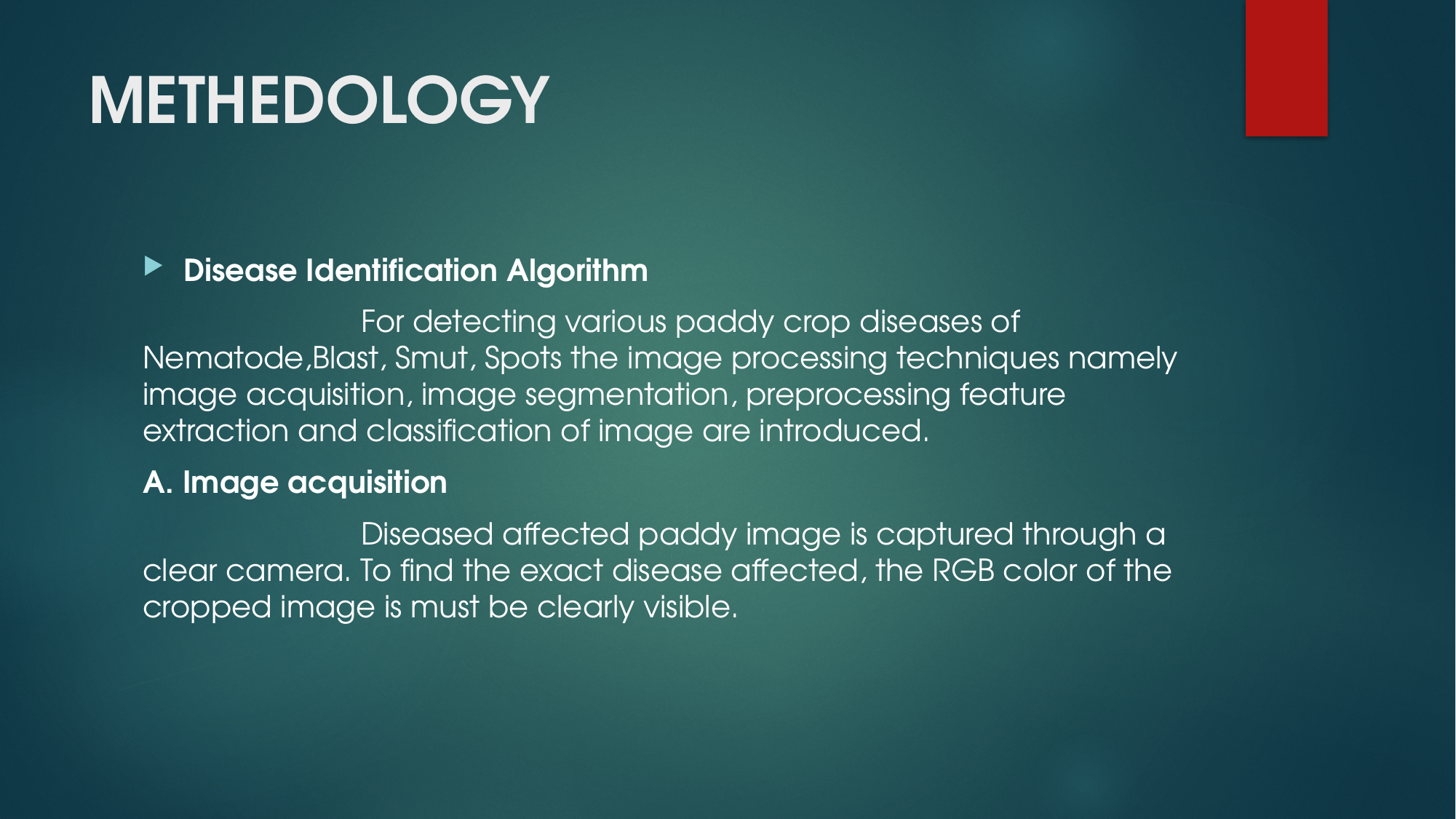

# METHEDOLOGY
Disease Identification Algorithm
 		For detecting various paddy crop diseases of Nematode,Blast, Smut, Spots the image processing techniques namely image acquisition, image segmentation, preprocessing feature extraction and classification of image are introduced.
A. Image acquisition
		Diseased affected paddy image is captured through a clear camera. To find the exact disease affected, the RGB color of the cropped image is must be clearly visible.